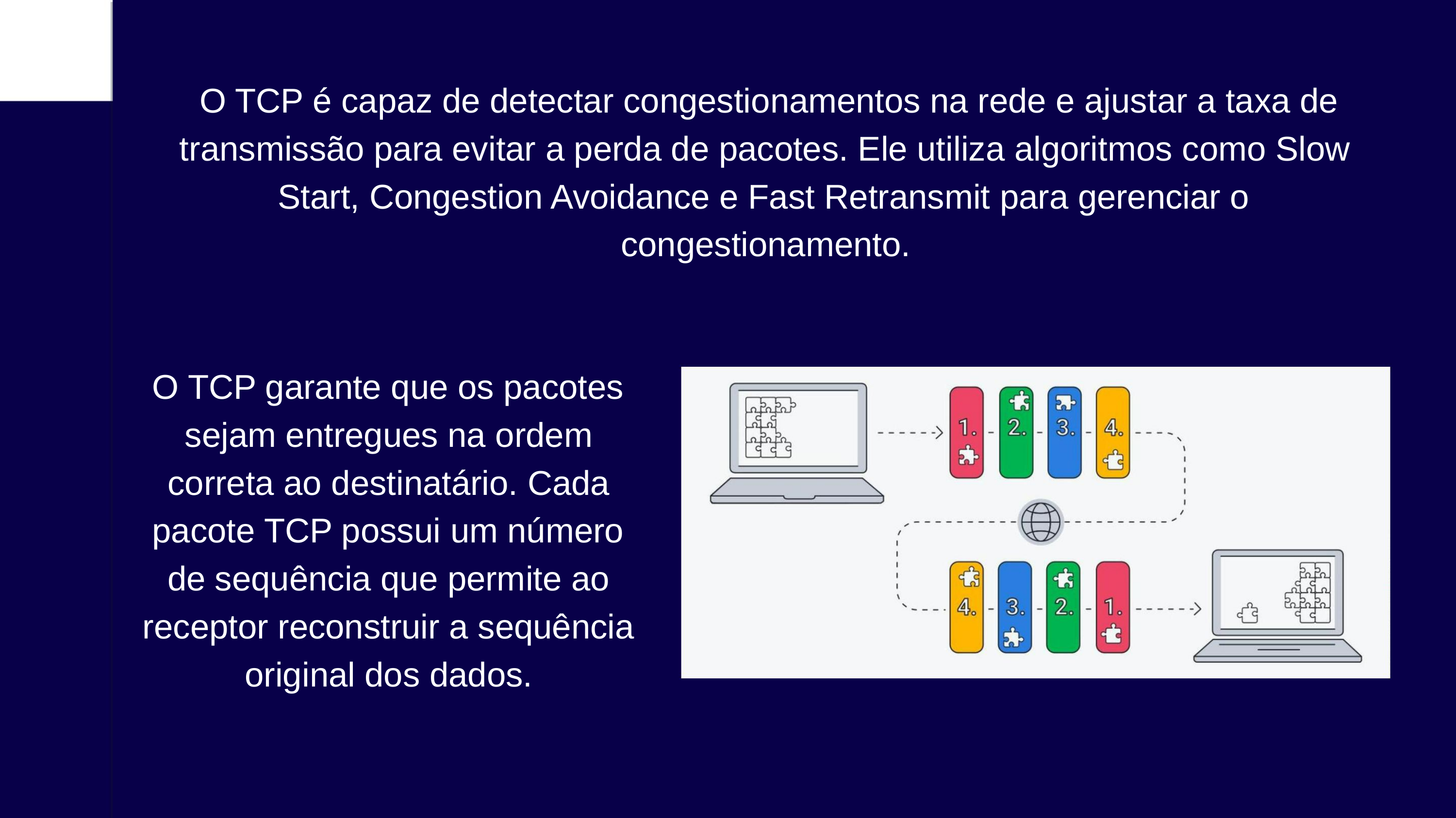

O TCP é capaz de detectar congestionamentos na rede e ajustar a taxa de
transmissão para evitar a perda de pacotes. Ele utiliza algoritmos como Slow
Start, Congestion Avoidance e Fast Retransmit para gerenciar o
congestionamento.
O TCP garante que os pacotes
sejam entregues na ordem
correta ao destinatário. Cada
pacote TCP possui um número
de sequência que permite ao
receptor reconstruir a sequência
original dos dados.